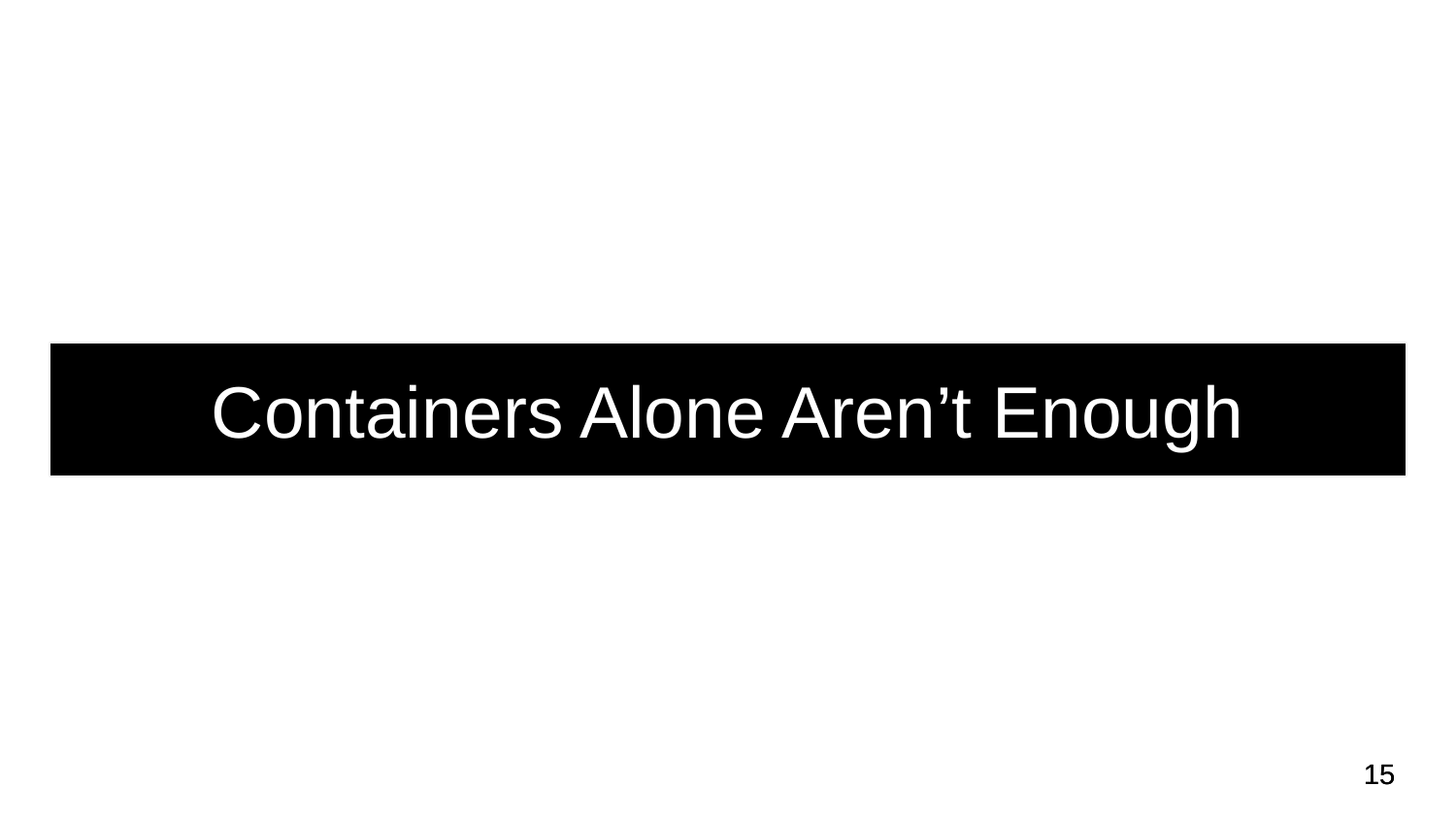

# Containers Alone Aren’t Enough
15
15